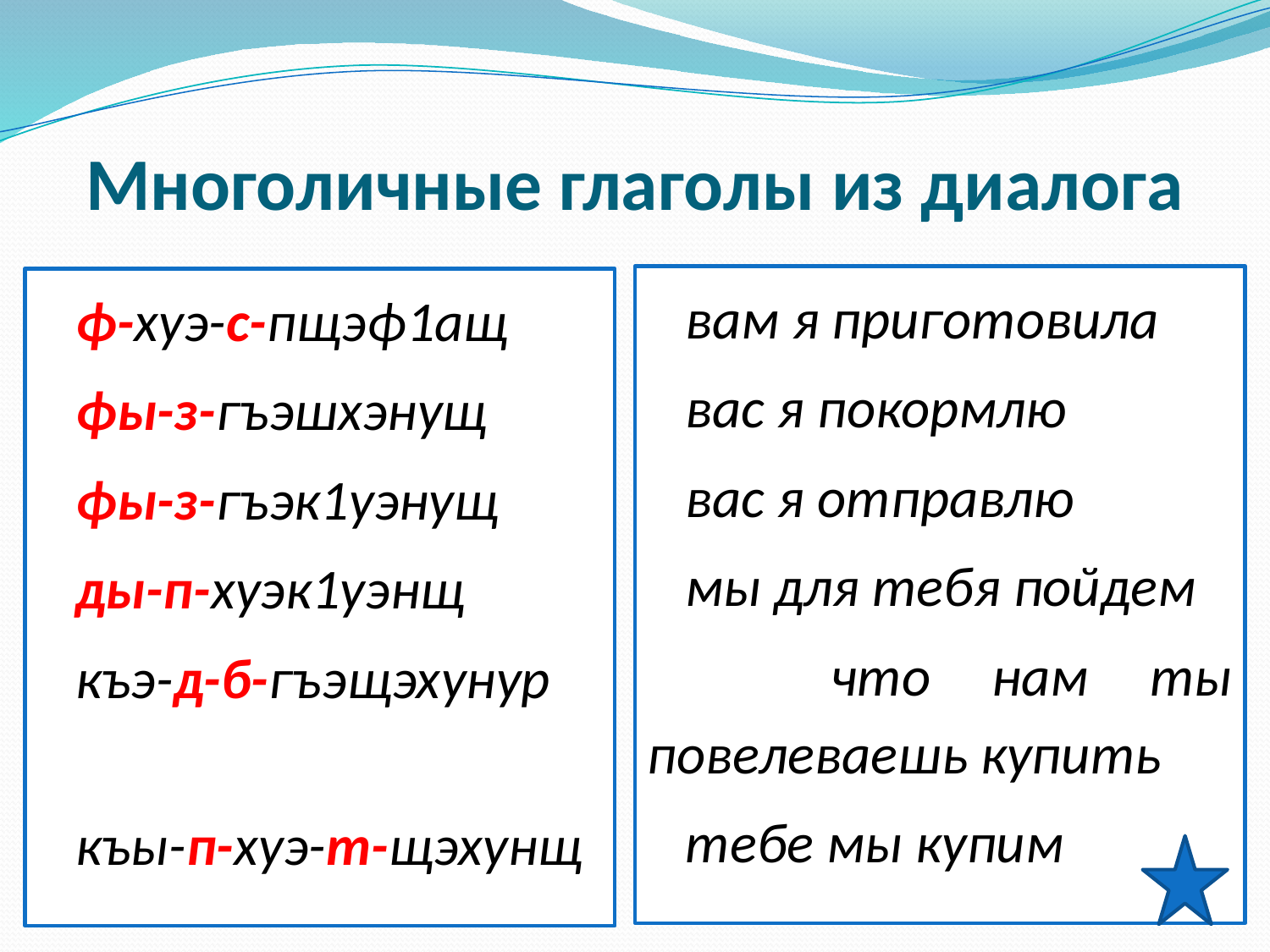

# Многоличные глаголы из диалога
вам я приготовила
вас я покормлю
   вас я отправлю
   мы для тебя пойдем
   что нам ты повелеваешь купить
   тебе мы купим

ф-хуэ-с-пщэф1ащ
фы-з-гъэшхэнущ
фы-з-гъэк1уэнущ
ды-п-хуэк1уэнщ
къэ-д-б-гъэщэхунур

къы-п-хуэ-т-щэхунщ